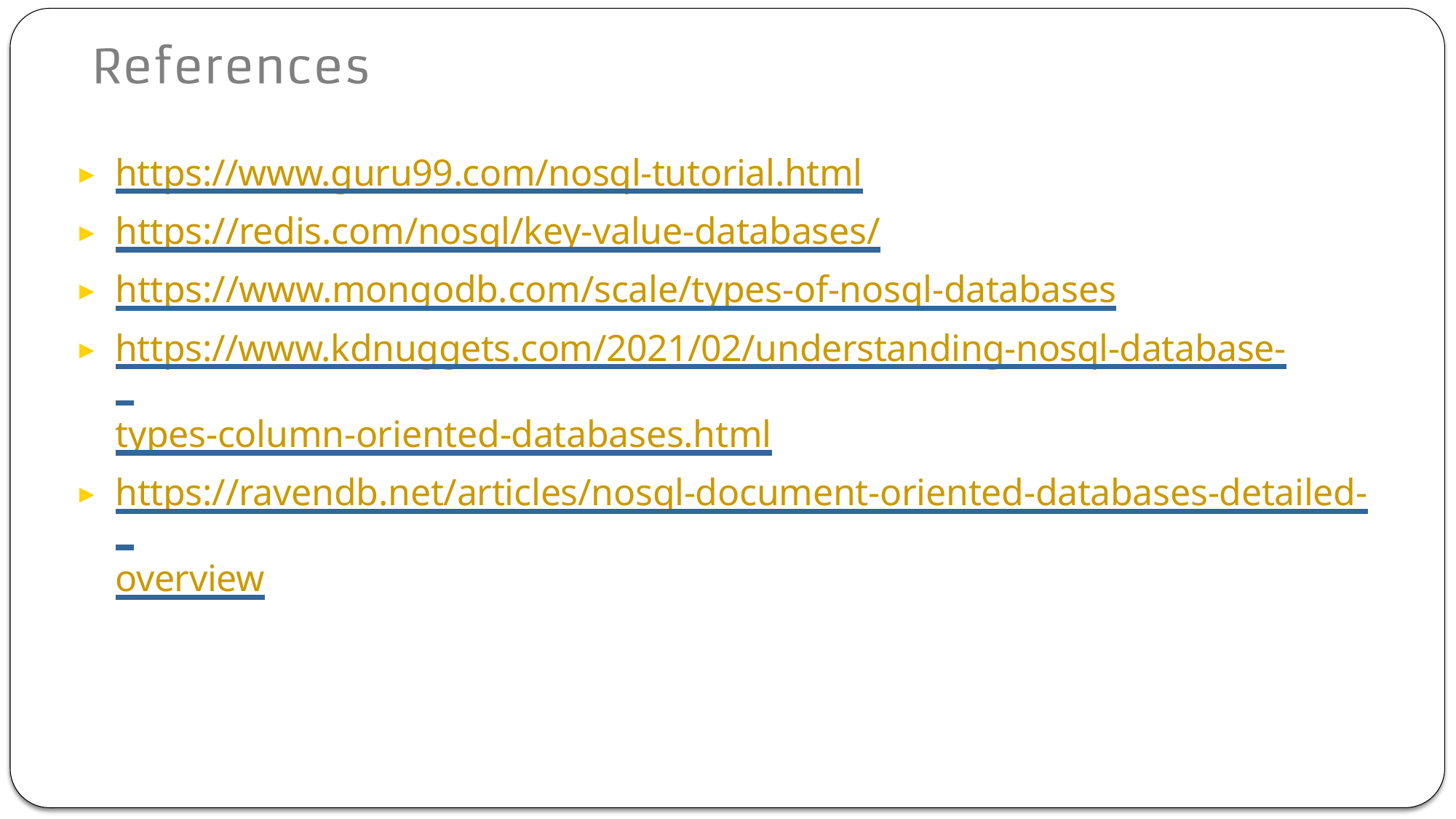

https://www.guru99.com/nosql-tutorial.html
https://redis.com/nosql/key-value-databases/
https://www.mongodb.com/scale/types-of-nosql-databases
https://www.kdnuggets.com/2021/02/understanding-nosql-database-  types-column-oriented-databases.html
https://ravendb.net/articles/nosql-document-oriented-databases-detailed-  overview